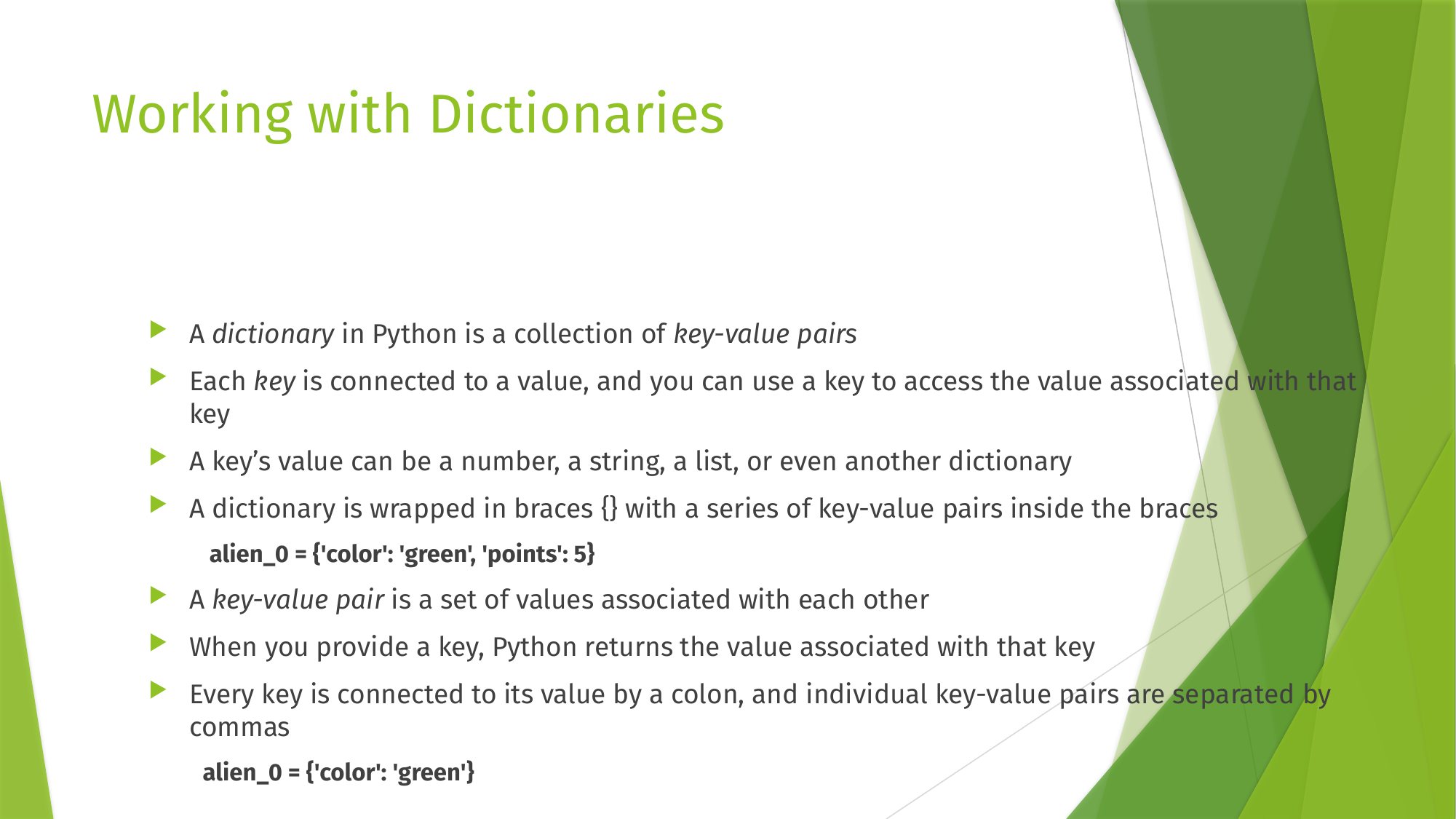

# Working with Dictionaries
A dictionary in Python is a collection of key-value pairs
Each key is connected to a value, and you can use a key to access the value associated with that key
A key’s value can be a number, a string, a list, or even another dictionary
A dictionary is wrapped in braces {} with a series of key-value pairs inside the braces
alien_0 = {'color': 'green', 'points': 5}
A key-value pair is a set of values associated with each other
When you provide a key, Python returns the value associated with that key
Every key is connected to its value by a colon, and individual key-value pairs are separated by commas
alien_0 = {'color': 'green'}